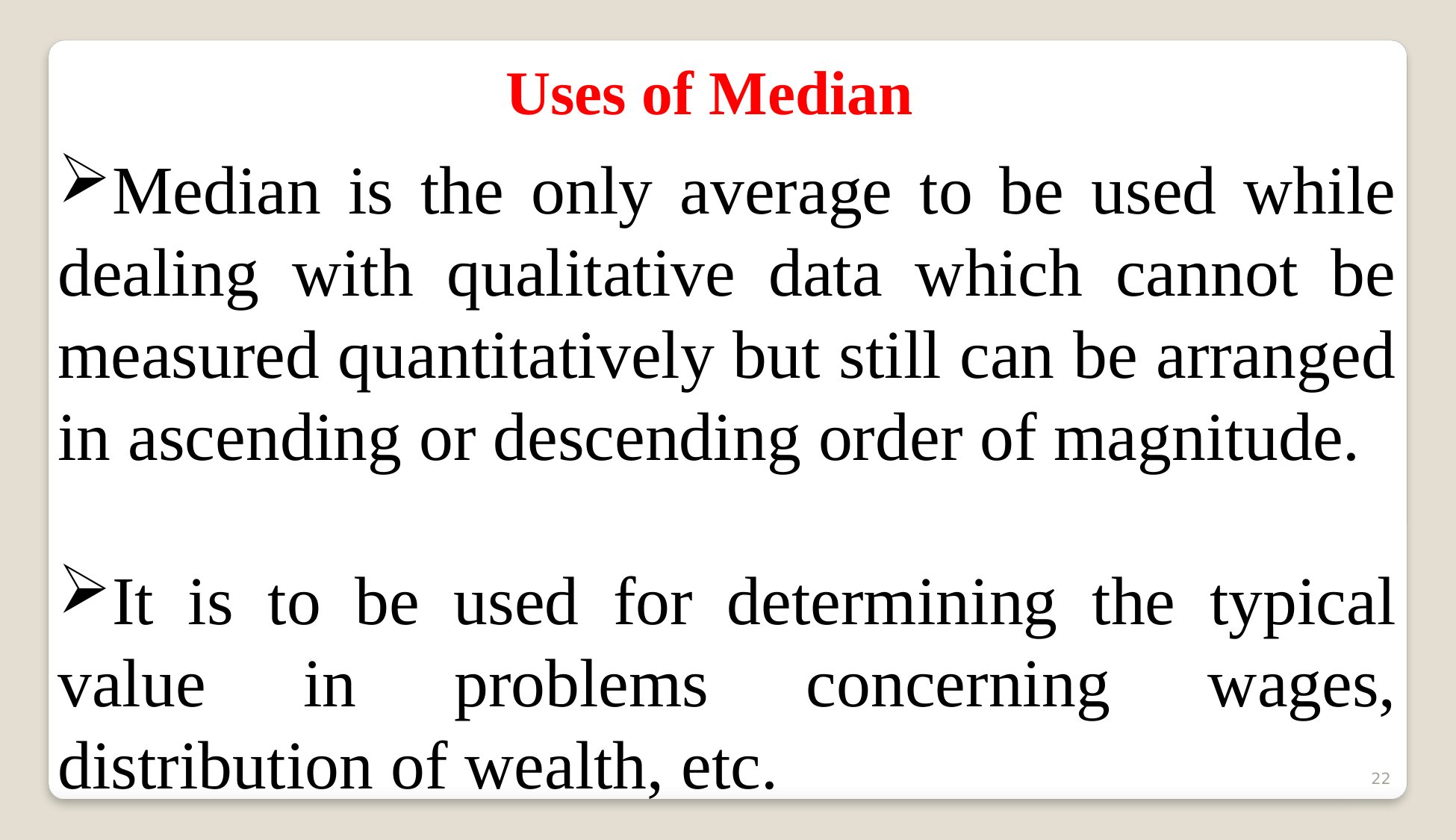

Uses of Median
Median is the only average to be used while dealing with qualitative data which cannot be measured quantitatively but still can be arranged in ascending or descending order of magnitude.

It is to be used for determining the typical value in problems concerning wages, distribution of wealth, etc.
22